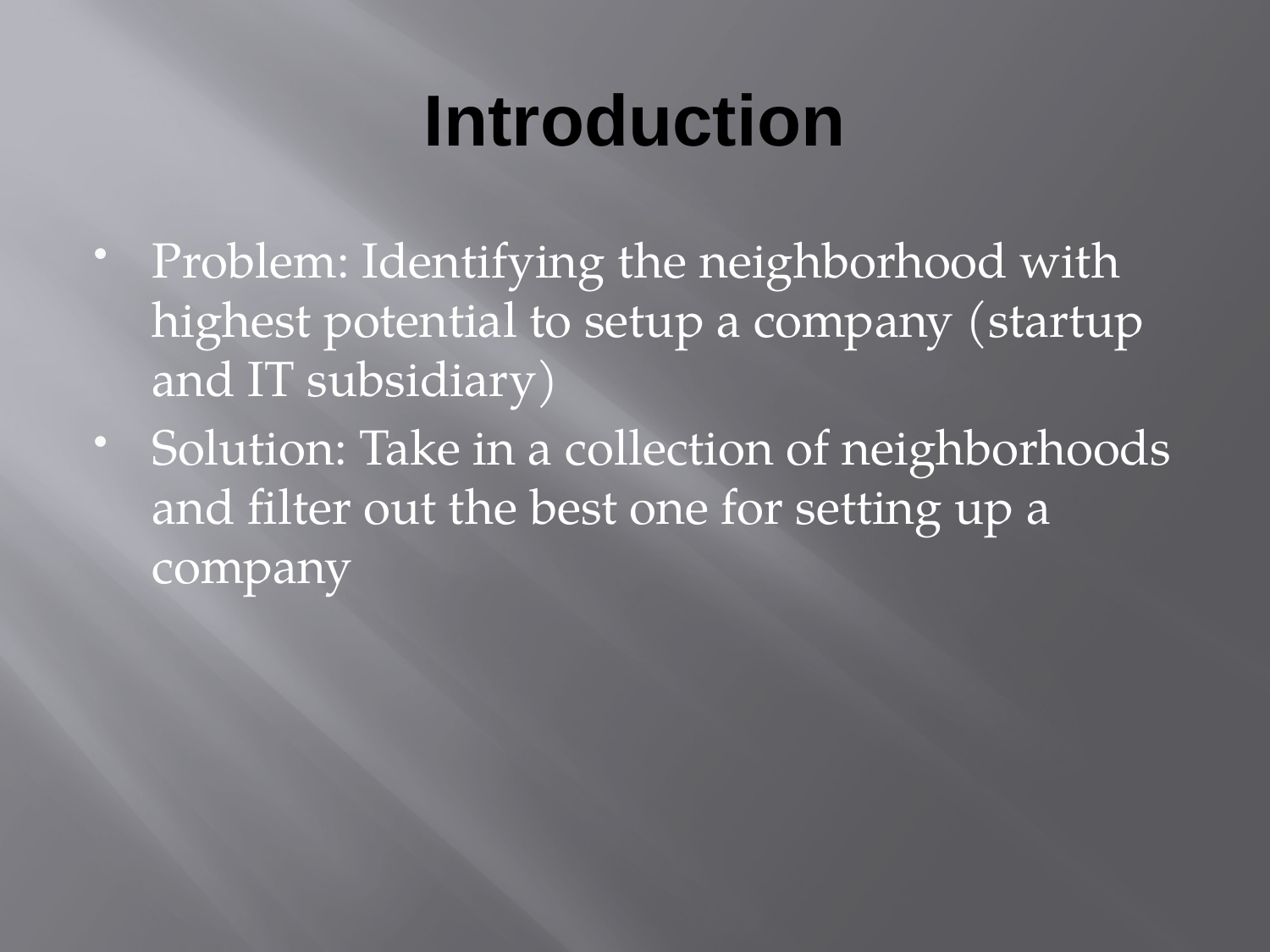

# Introduction
Problem: Identifying the neighborhood with highest potential to setup a company (startup and IT subsidiary)
Solution: Take in a collection of neighborhoods and filter out the best one for setting up a company